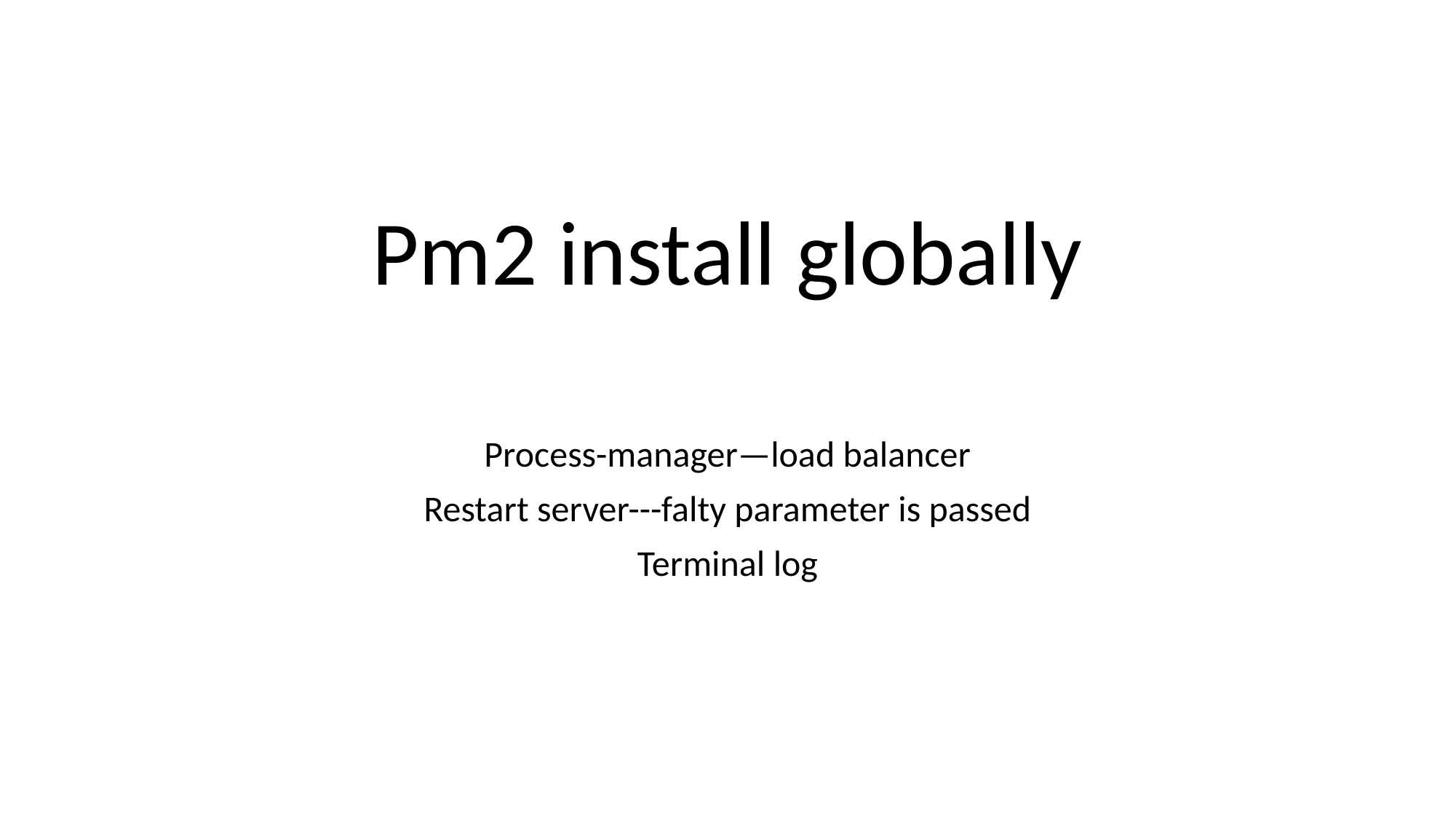

# Pm2 install globally
Process-manager—load balancer
Restart server---falty parameter is passed
Terminal log